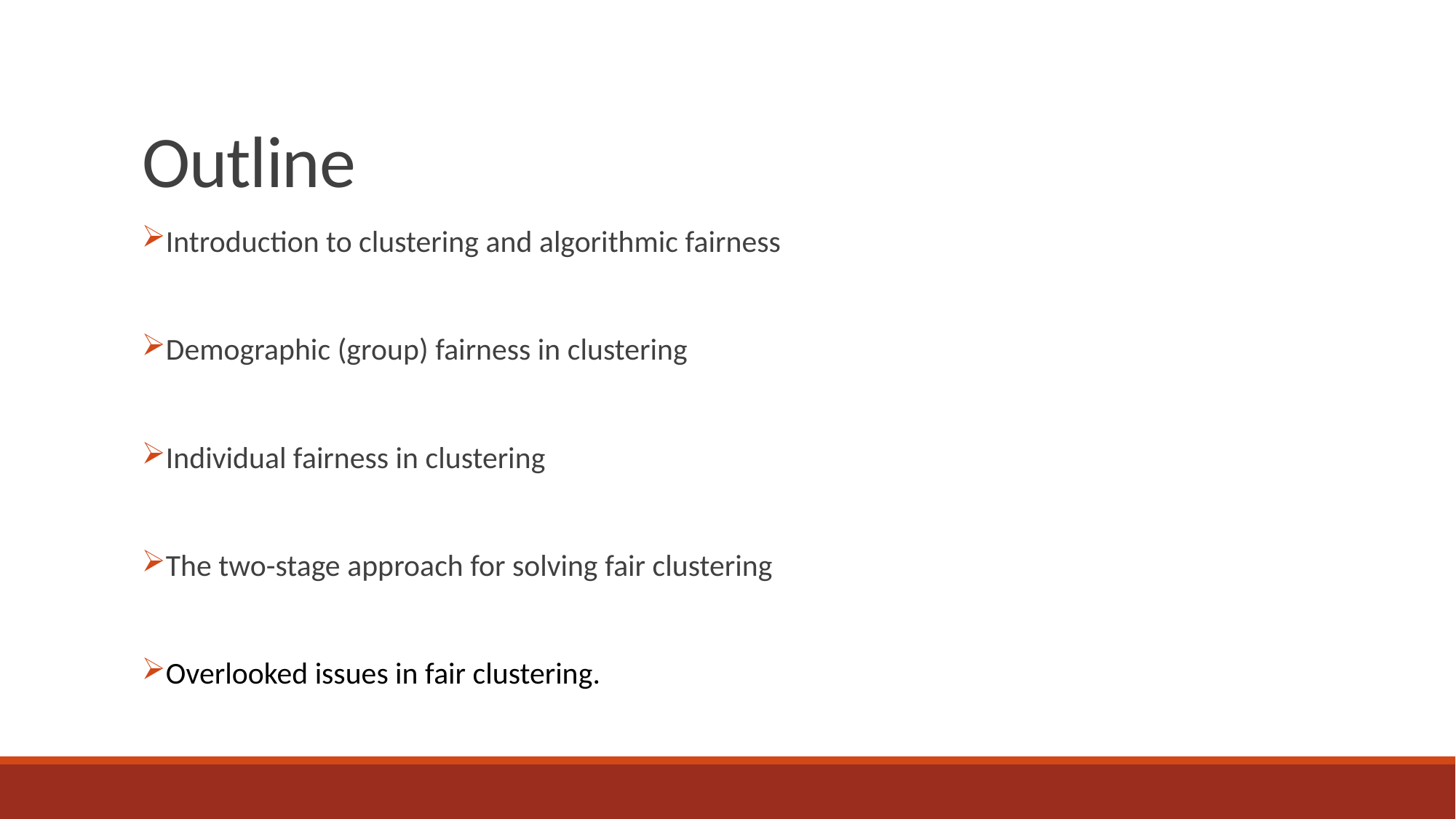

# Outline
Introduction to clustering and algorithmic fairness

Demographic (group) fairness in clustering

Individual fairness in clustering

The two-stage approach for solving fair clustering

Overlooked issues in fair clustering.